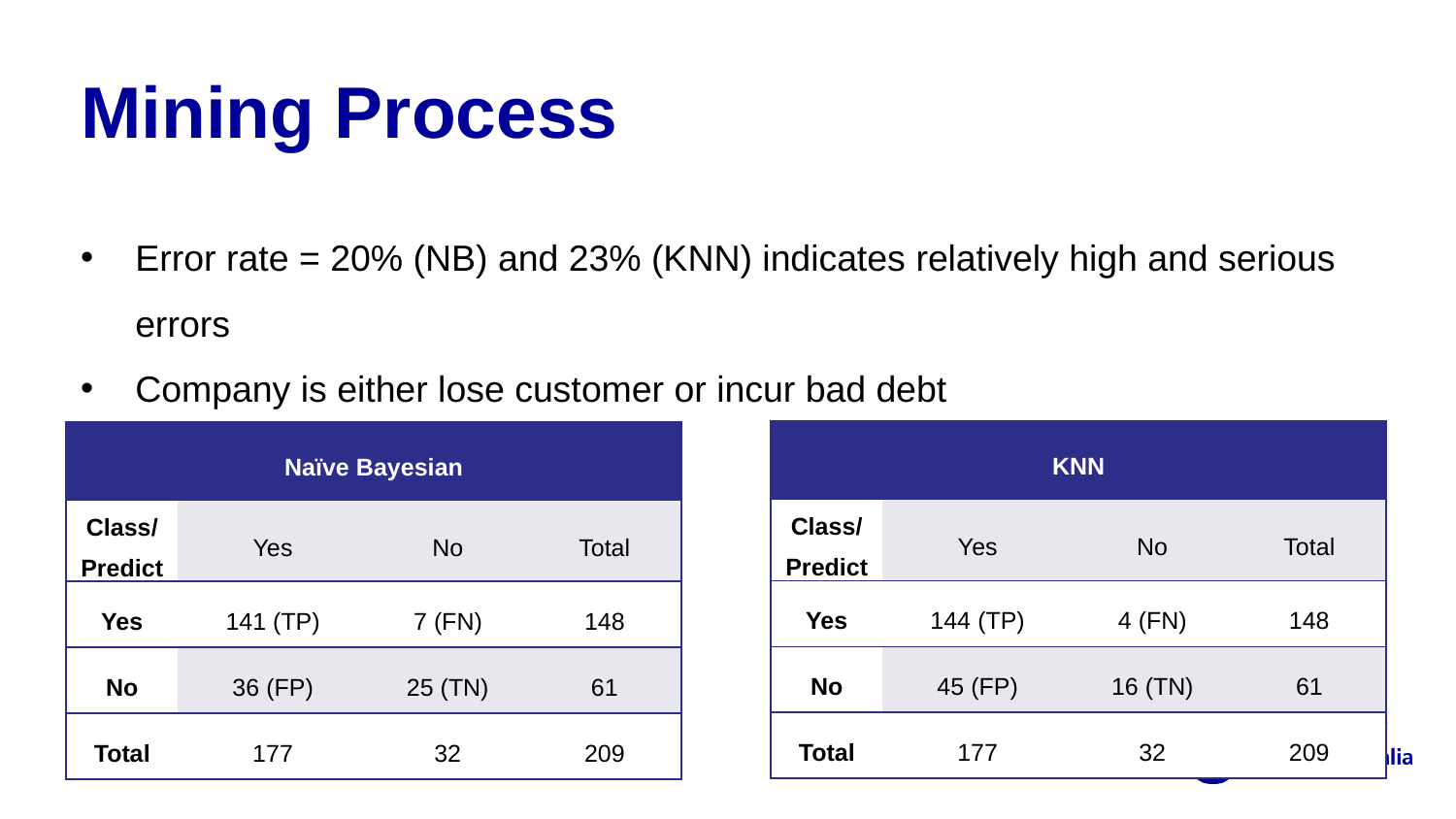

Mining Process
Error rate = 20% (NB) and 23% (KNN) indicates relatively high and serious errors
Company is either lose customer or incur bad debt
| KNN |  |  |  |
| --- | --- | --- | --- |
| Class/Predict | Yes | No | Total |
| Yes | 144 (TP) | 4 (FN) | 148 |
| No | 45 (FP) | 16 (TN) | 61 |
| Total | 177 | 32 | 209 |
| Naïve Bayesian |  |  |  |
| --- | --- | --- | --- |
| Class/Predict | Yes | No | Total |
| Yes | 141 (TP) | 7 (FN) | 148 |
| No | 36 (FP) | 25 (TN) | 61 |
| Total | 177 | 32 | 209 |